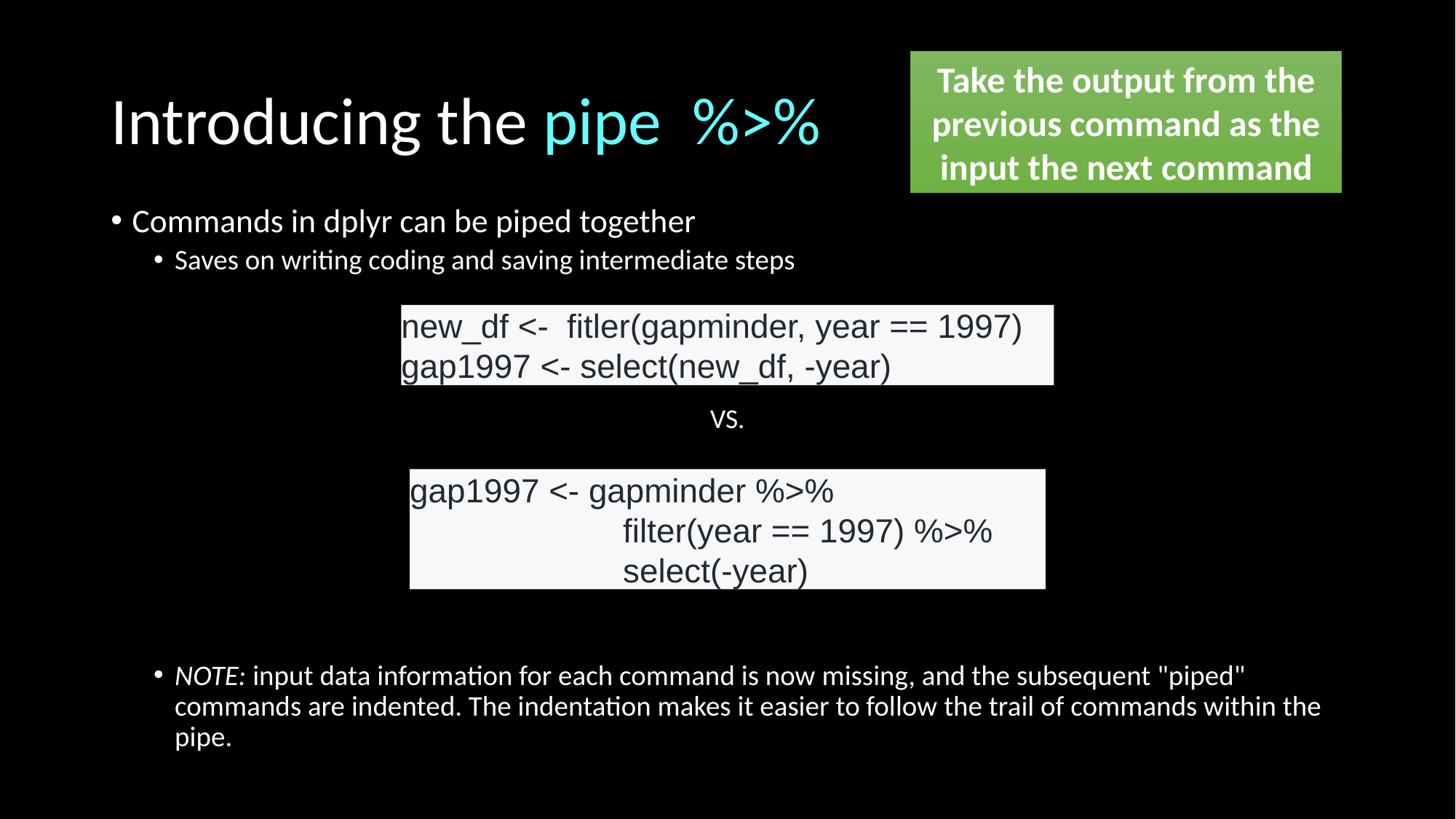

# Introducing the pipe  %>%
Take the output from the previous command as the input the next command
Commands in dplyr can be piped together
Saves on writing coding and saving intermediate steps

NOTE: input data information for each command is now missing, and the subsequent "piped" commands are indented. The indentation makes it easier to follow the trail of commands within the pipe.

new_df <-  fitler(gapminder, year == 1997)
gap1997 <- select(new_df, -year)
VS.
gap1997 <- gapminder %>%
                       filter(year == 1997) %>%
                       select(-year)